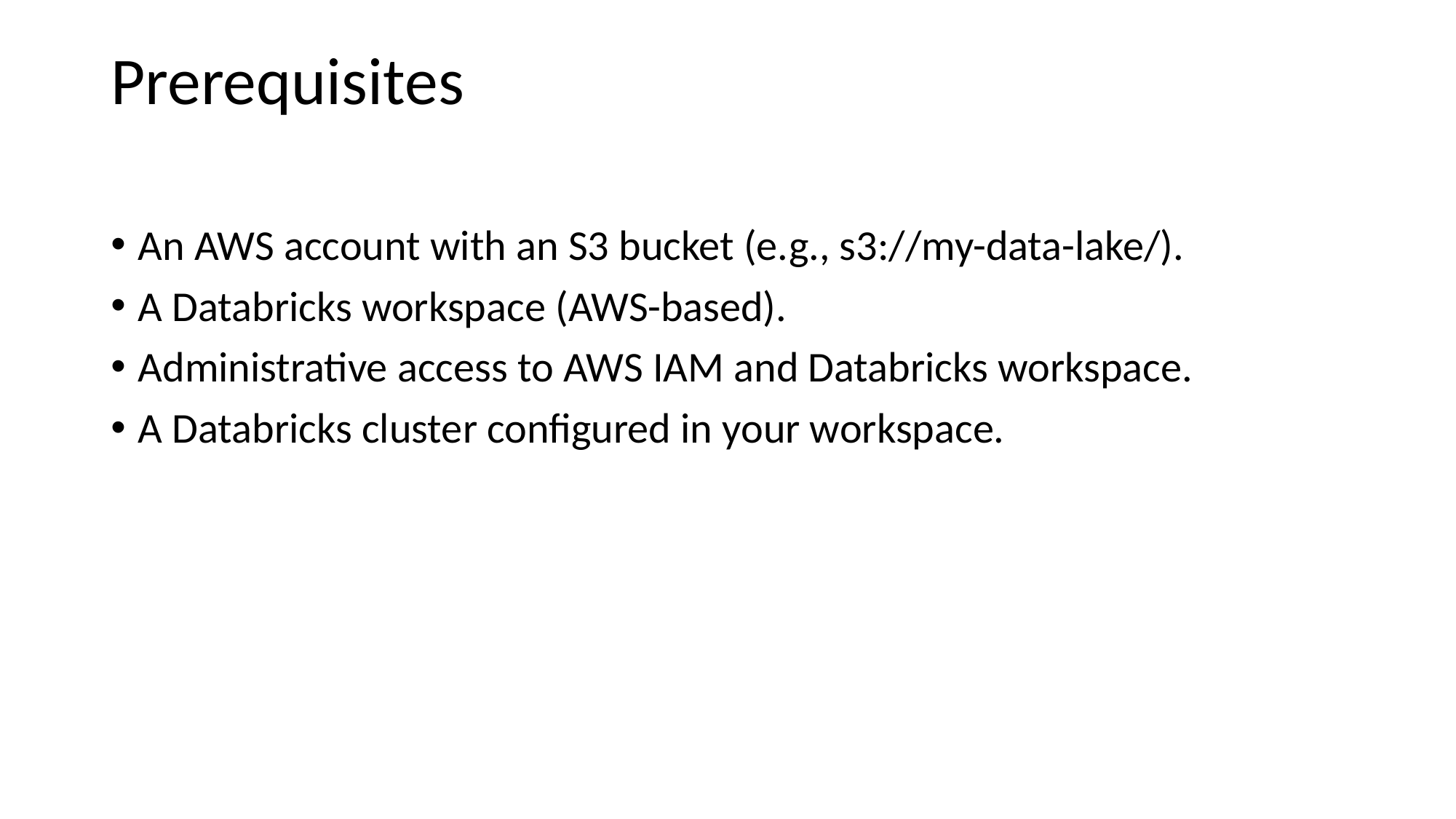

# Prerequisites
An AWS account with an S3 bucket (e.g., s3://my-data-lake/).
A Databricks workspace (AWS-based).
Administrative access to AWS IAM and Databricks workspace.
A Databricks cluster configured in your workspace.